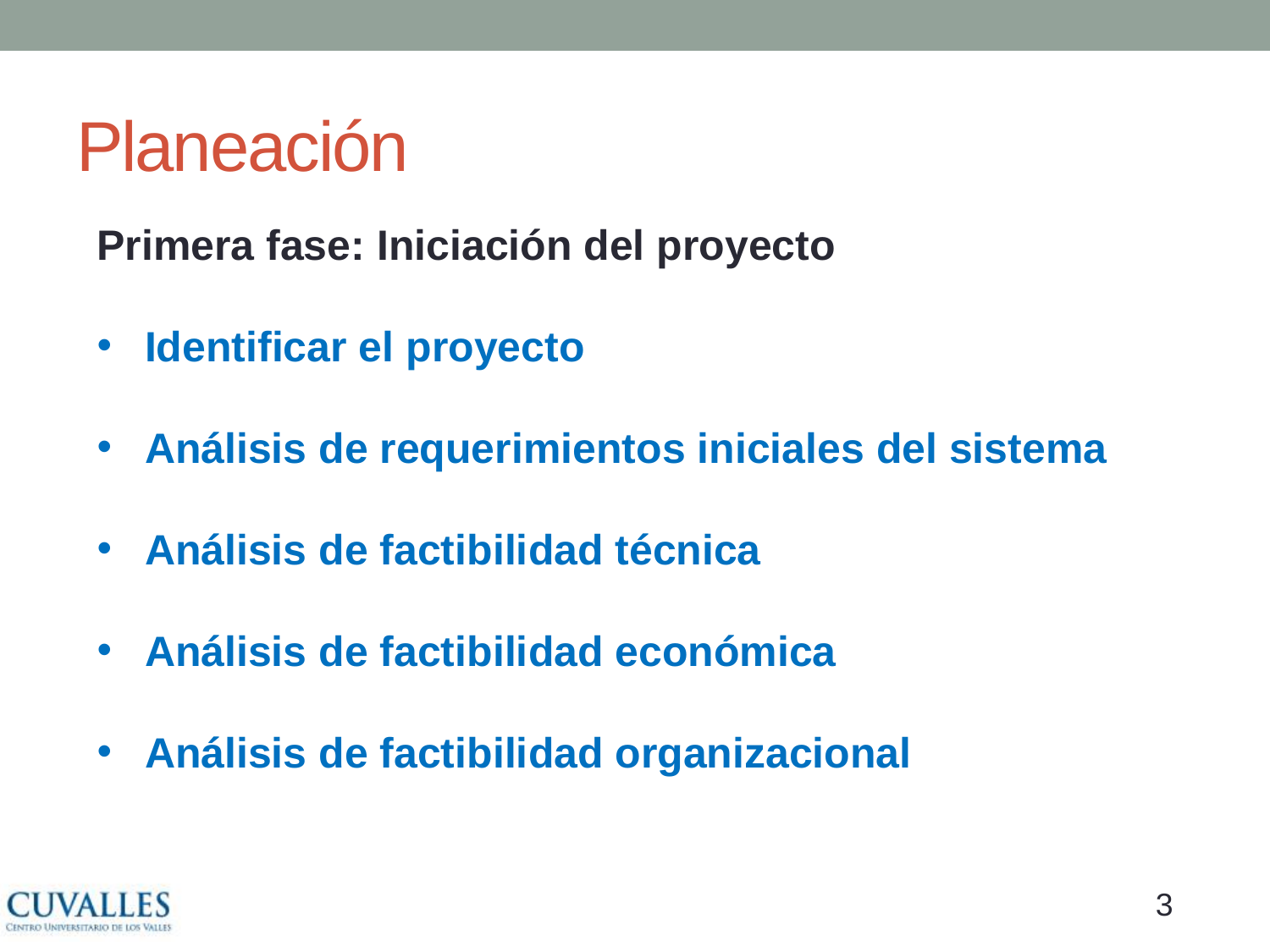

# Planeación
Primera fase: Iniciación del proyecto

Identificar el proyecto

Análisis de requerimientos iniciales del sistema

Análisis de factibilidad técnica

Análisis de factibilidad económica

Análisis de factibilidad organizacional

3